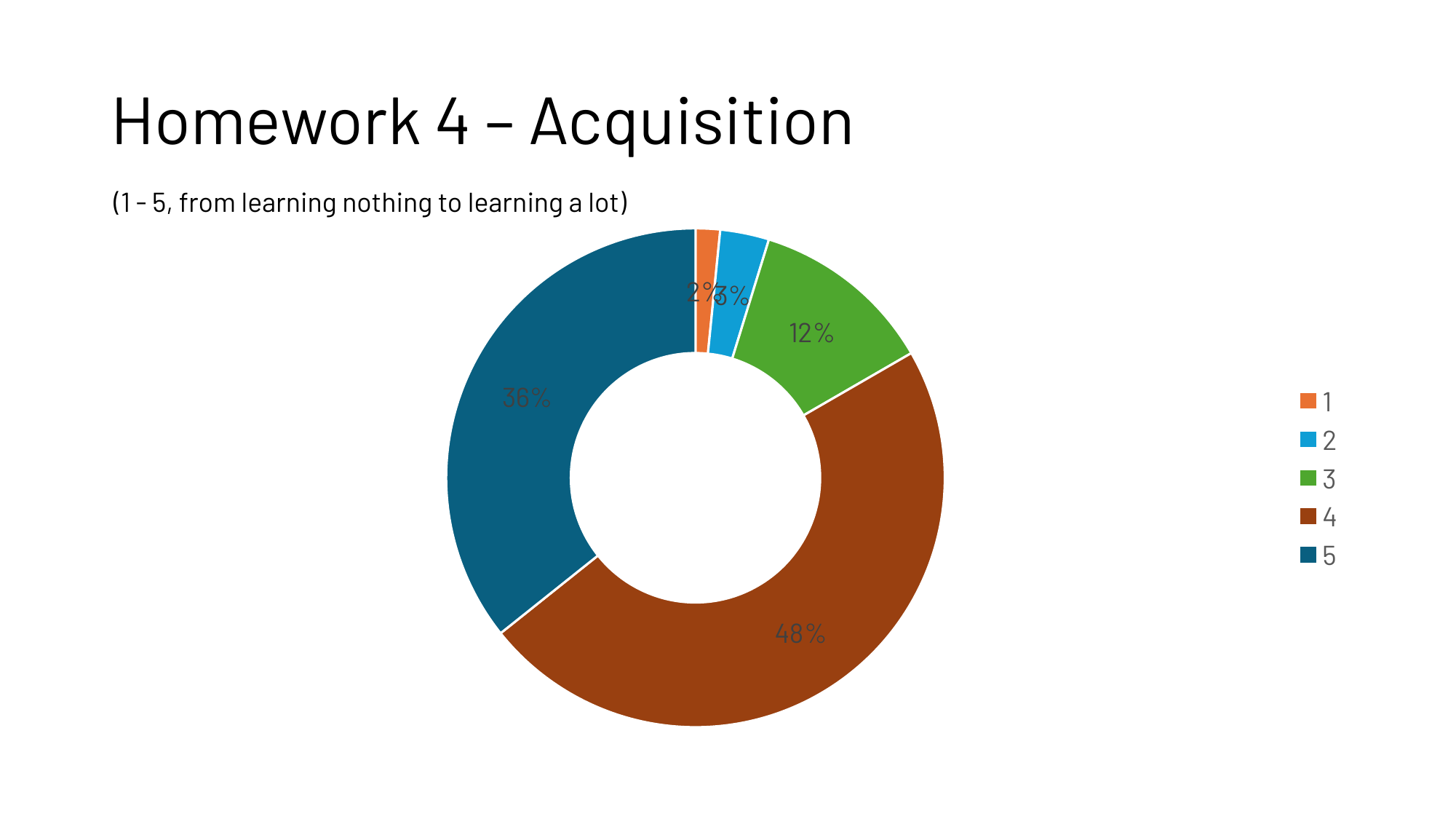

# Homework 4 – Acquisition
(1 - 5, from learning nothing to learning a lot)

### Chart

| Category | Total |
|---|---|
| 1 | 2.0 |
| 2 | 4.0 |
| 3 | 15.0 |
| 4 | 60.0 |
| 5 | 45.0 |